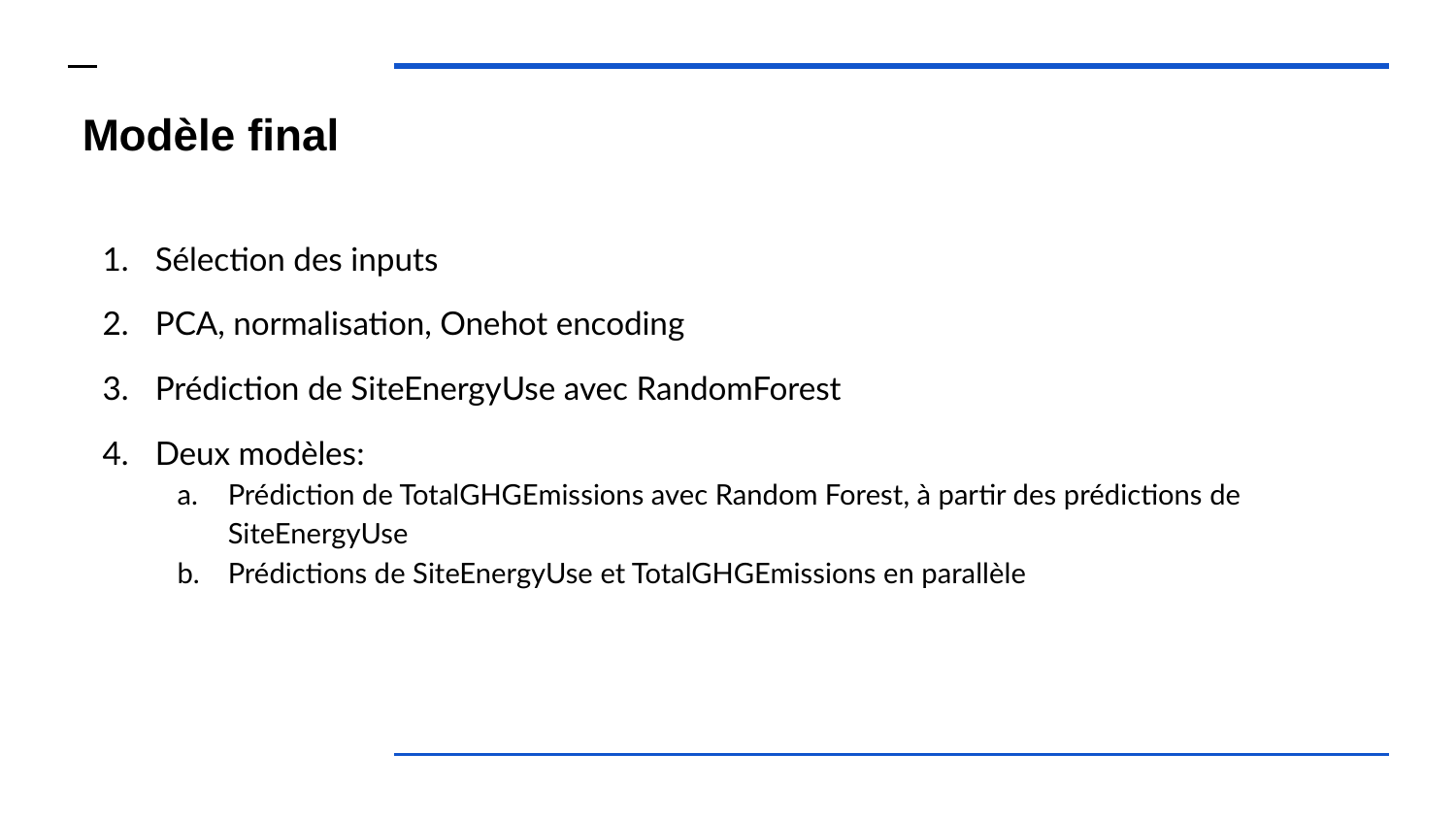

# Modèle final
Sélection des inputs
PCA, normalisation, Onehot encoding
Prédiction de SiteEnergyUse avec RandomForest
Deux modèles:
Prédiction de TotalGHGEmissions avec Random Forest, à partir des prédictions de SiteEnergyUse
Prédictions de SiteEnergyUse et TotalGHGEmissions en parallèle